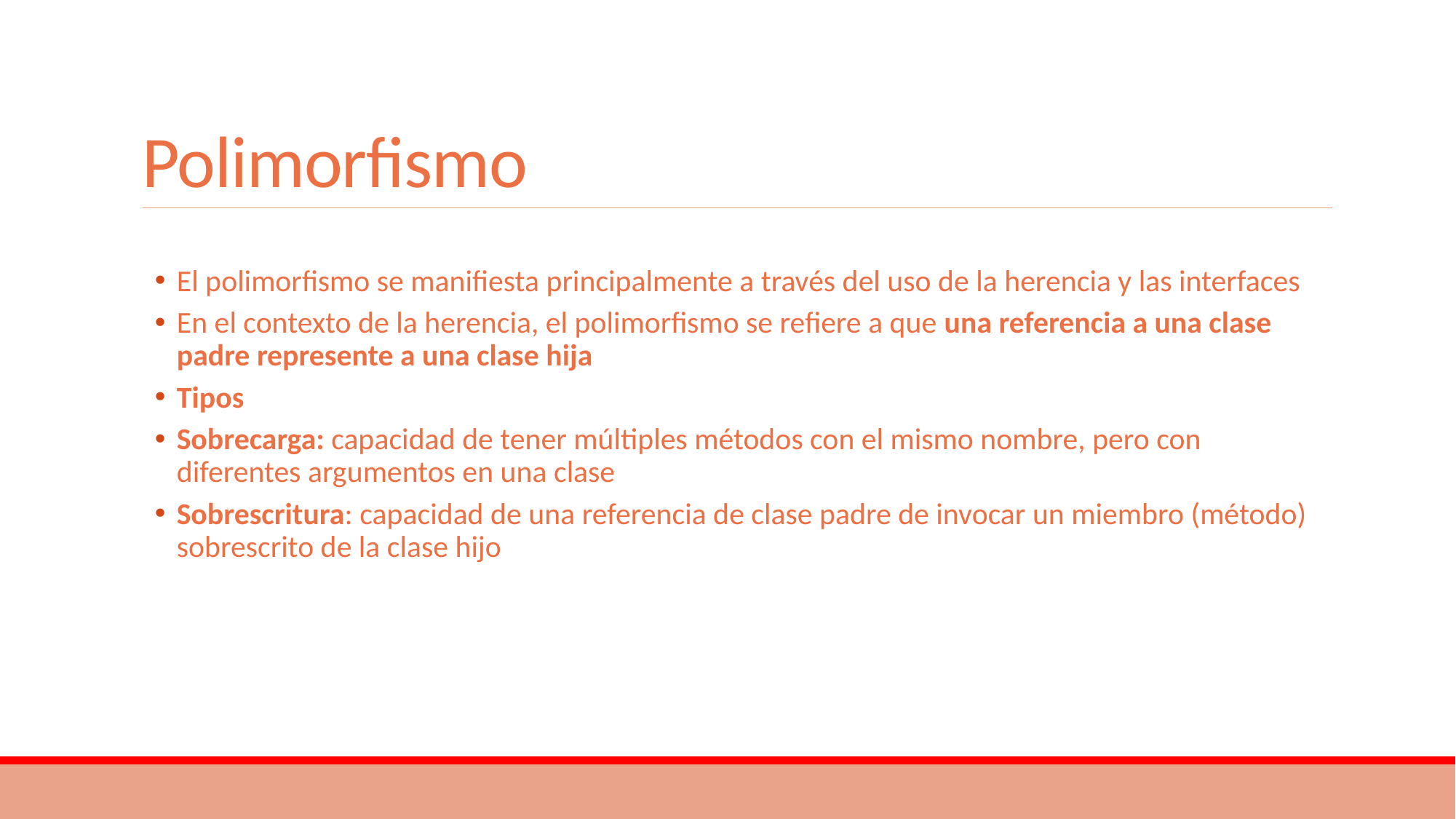

# Polimorfismo

El polimorfismo se manifiesta principalmente a través del uso de la herencia y las interfaces
En el contexto de la herencia, el polimorfismo se refiere a que una referencia a una clase padre represente a una clase hija
Tipos
Sobrecarga: capacidad de tener múltiples métodos con el mismo nombre, pero con diferentes argumentos en una clase
Sobrescritura: capacidad de una referencia de clase padre de invocar un miembro (método) sobrescrito de la clase hijo